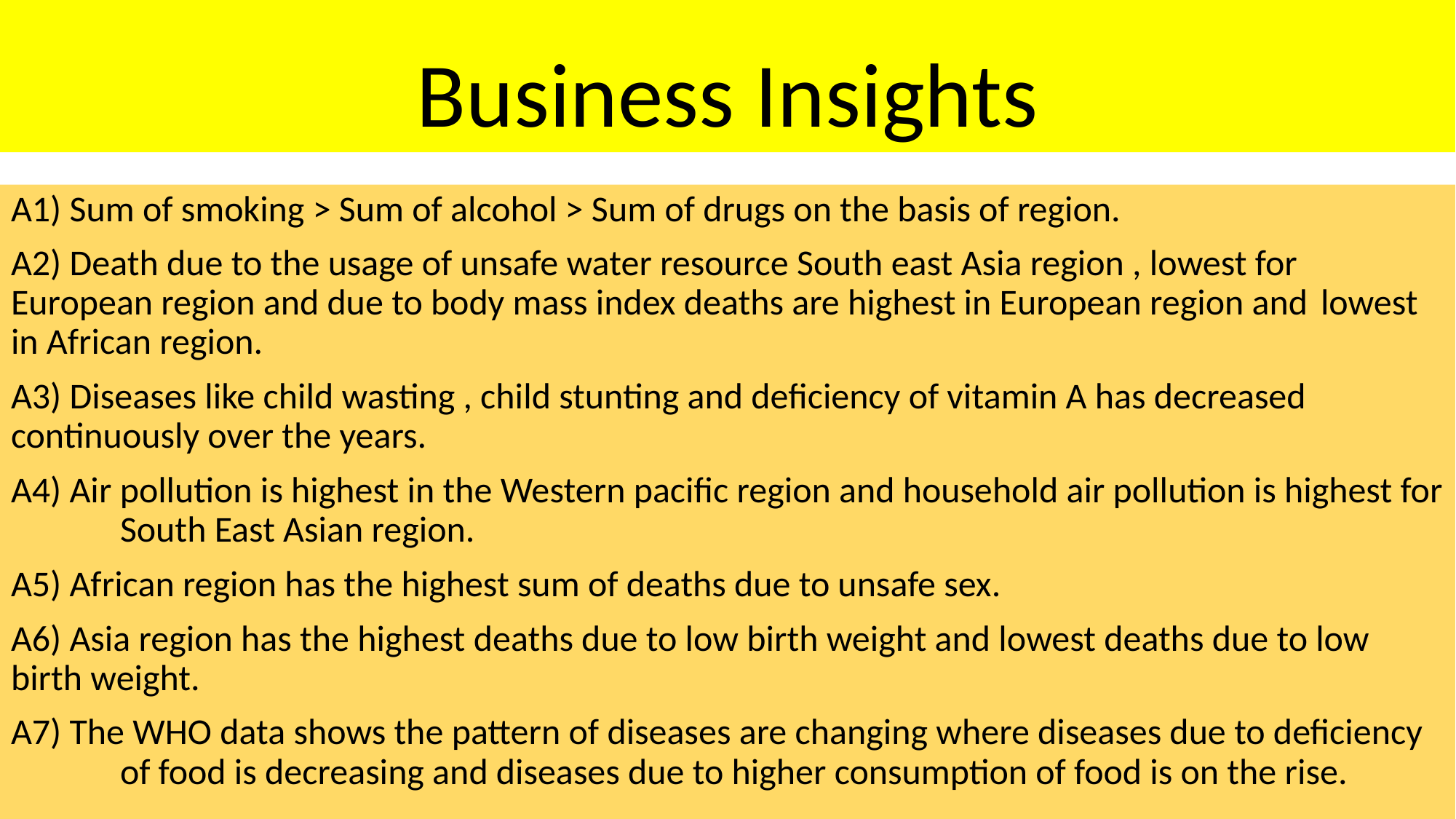

# Business Insights
A1) Sum of smoking > Sum of alcohol > Sum of drugs on the basis of region.
A2) Death due to the usage of unsafe water resource South east Asia region , lowest for 	European region and due to body mass index deaths are highest in European region and 	lowest in African region.
A3) Diseases like child wasting , child stunting and deficiency of vitamin A has decreased 	continuously over the years.
A4) Air pollution is highest in the Western pacific region and household air pollution is highest for 	South East Asian region.
A5) African region has the highest sum of deaths due to unsafe sex.
A6) Asia region has the highest deaths due to low birth weight and lowest deaths due to low 	birth weight.
A7) The WHO data shows the pattern of diseases are changing where diseases due to deficiency 	of food is decreasing and diseases due to higher consumption of food is on the rise.